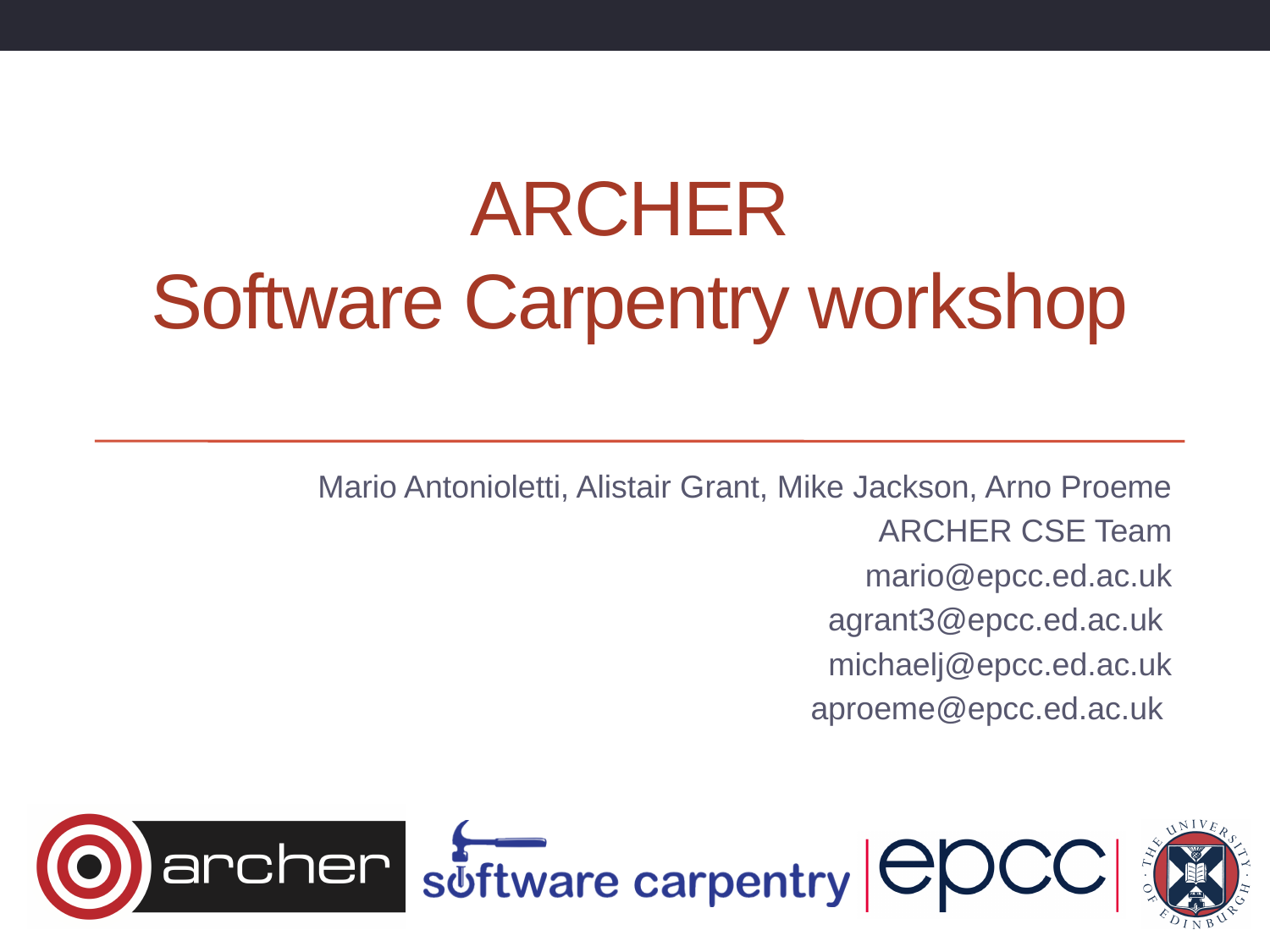

# ARCHER Software Carpentry workshop
Mario Antonioletti, Alistair Grant, Mike Jackson, Arno Proeme
ARCHER CSE Team
mario@epcc.ed.ac.uk
agrant3@epcc.ed.ac.uk
michaelj@epcc.ed.ac.uk
aproeme@epcc.ed.ac.uk